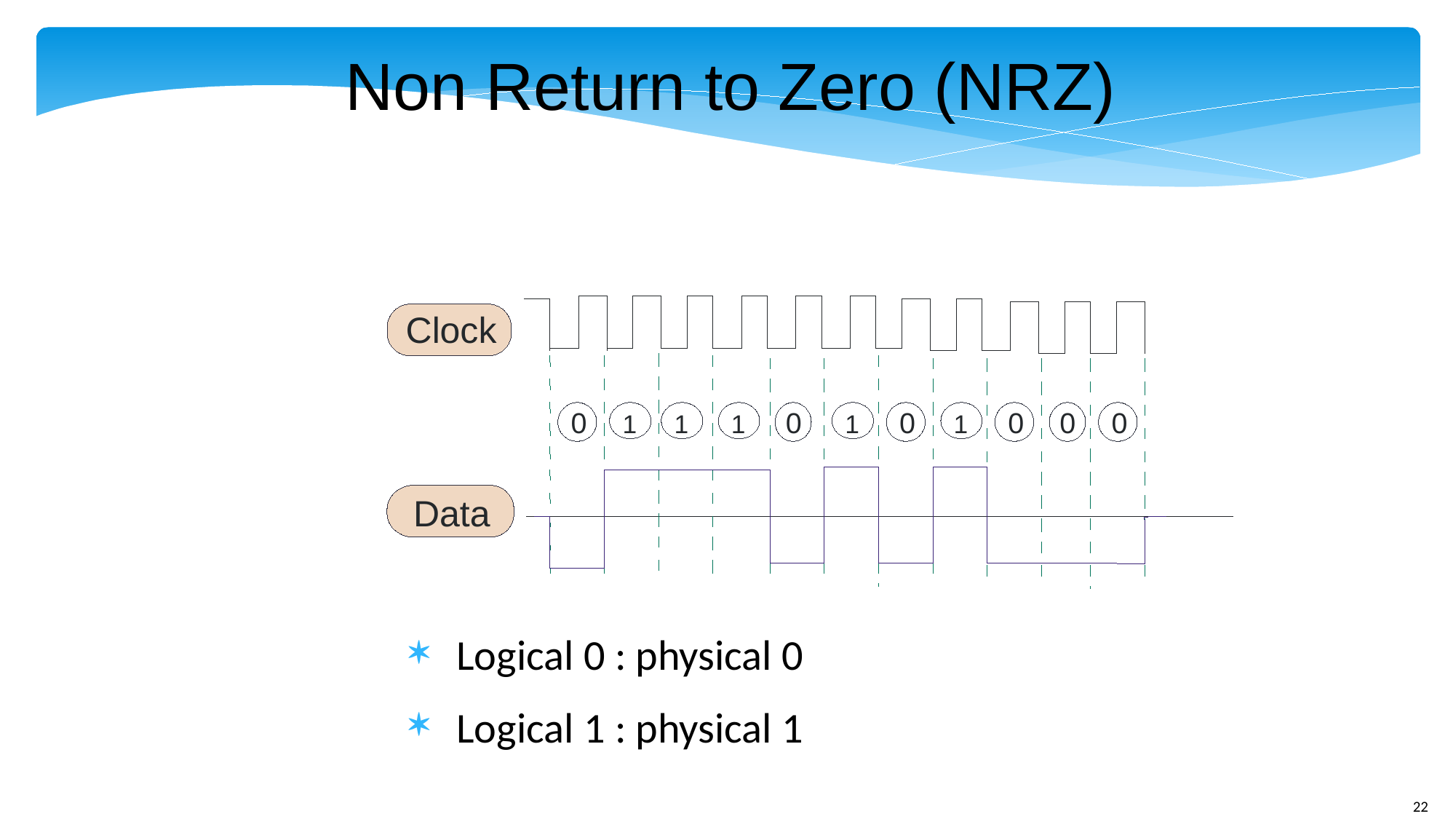

# Non Return to Zero (NRZ)

Clock

0
0
0
0
0
0

1
1
1
1
1

Data

Logical 0 : physical 0
Logical 1 : physical 1